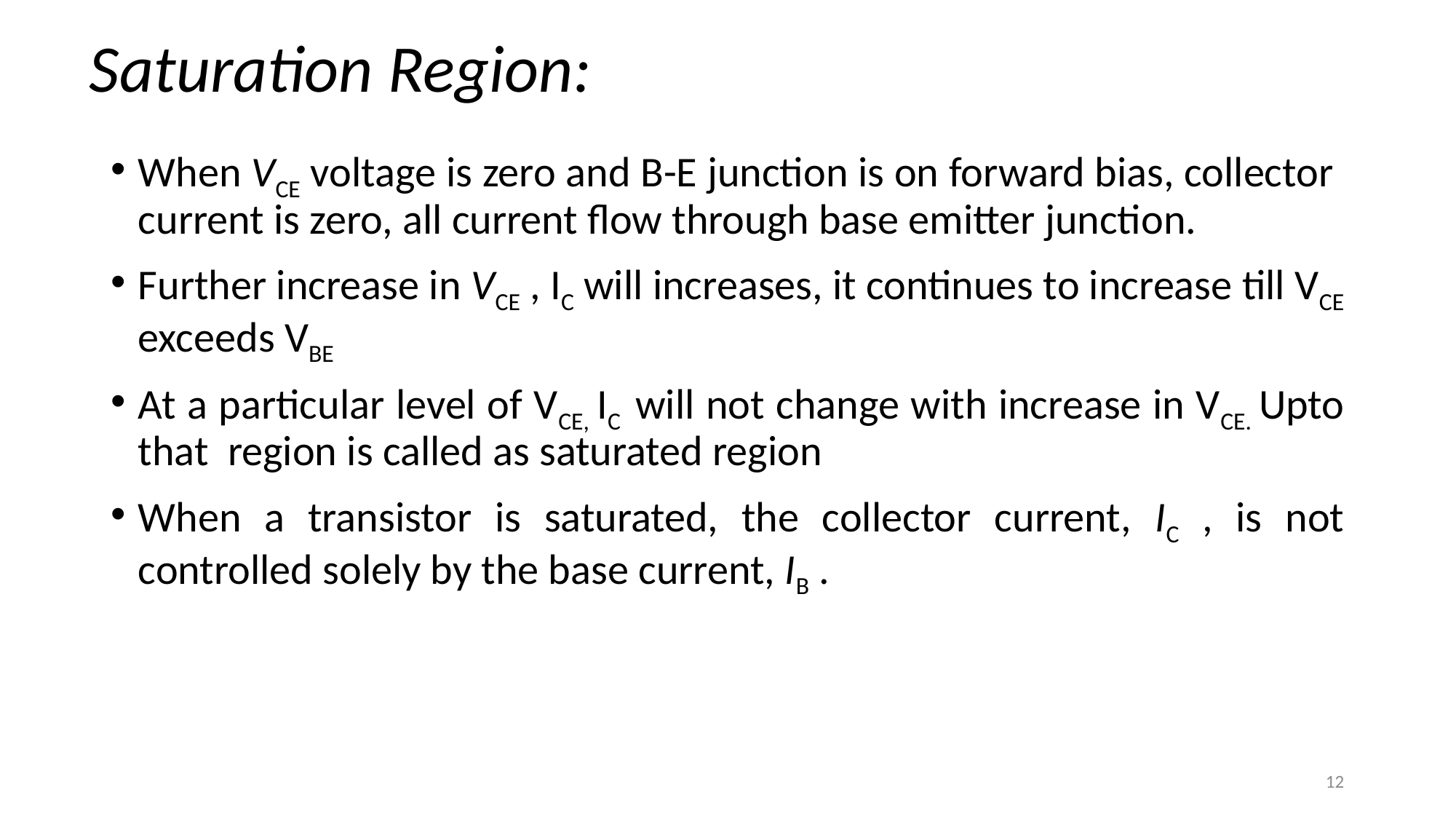

# Saturation Region:
When VCE voltage is zero and B-E junction is on forward bias, collector  current is zero, all current flow through base emitter junction.
Further increase in VCE , IC will increases, it continues to increase till VCE exceeds VBE
At a particular level of VCE, IC  will not change with increase in VCE. Upto that  region is called as saturated region
When a transistor is saturated, the collector current, IC , is not controlled solely by the base current, IB .

12